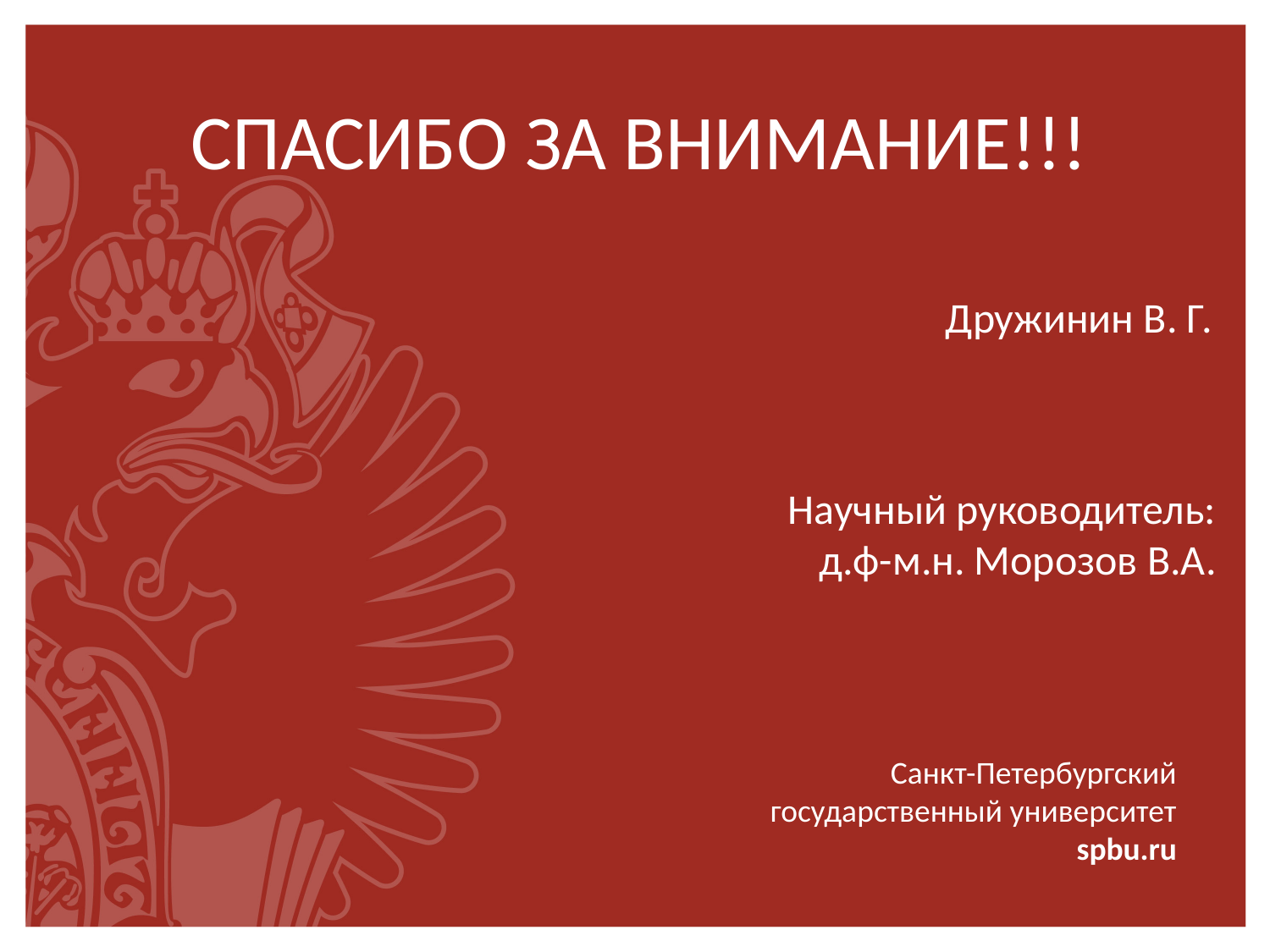

СПАСИБО ЗА ВНИМАНИЕ!!!
Дружинин В. Г.
Научный руководитель:
д.ф-м.н. Морозов В.А.